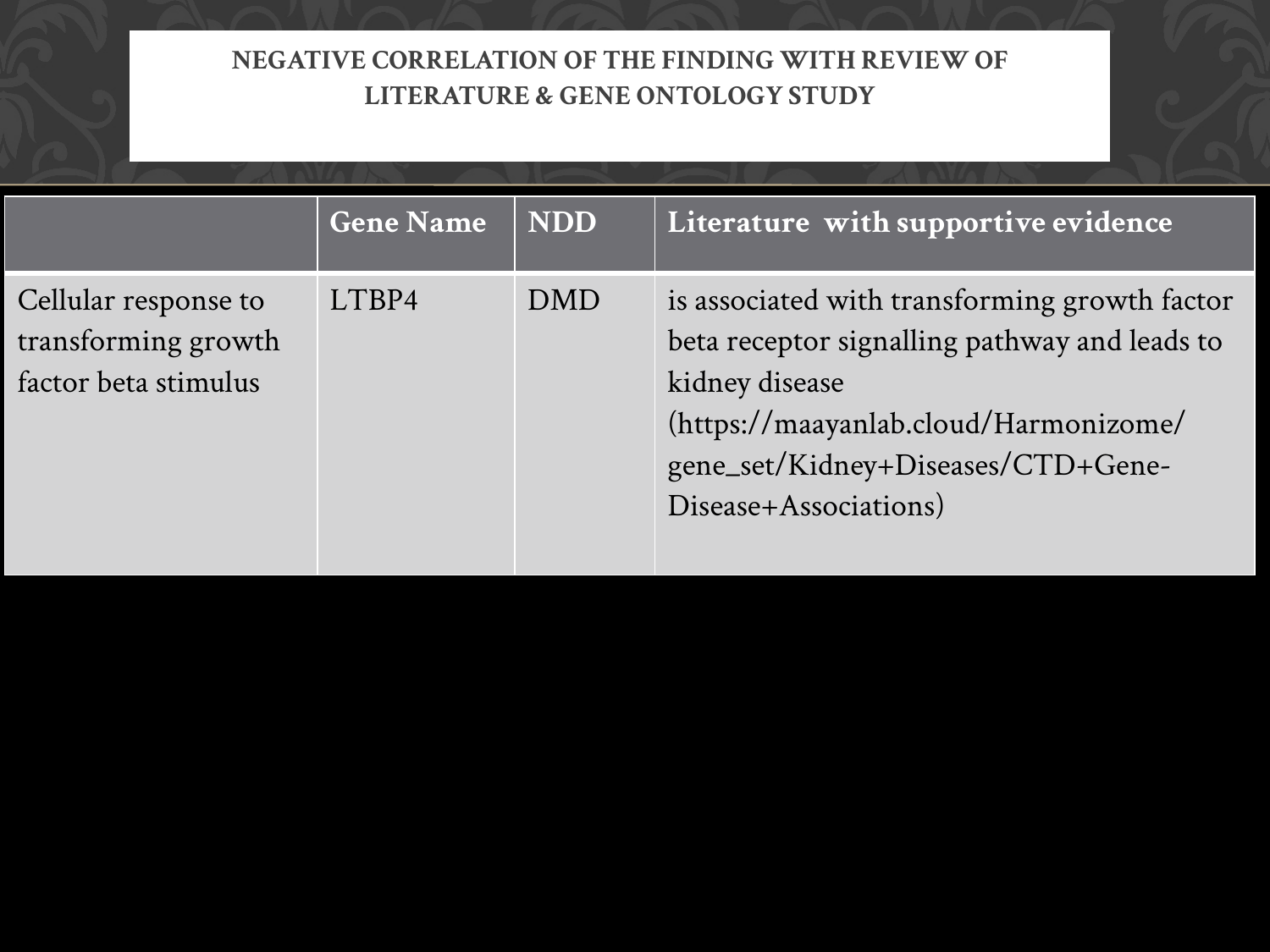

# Negative correlation of the finding with review of literature & Gene ontology study
|  | Gene Name | NDD | Literature with supportive evidence |
| --- | --- | --- | --- |
| Cellular response to transforming growth factor beta stimulus | LTBP4 | DMD | is associated with transforming growth factor beta receptor signalling pathway and leads to kidney disease (https://maayanlab.cloud/Harmonizome/gene\_set/Kidney+Diseases/CTD+Gene-Disease+Associations) |